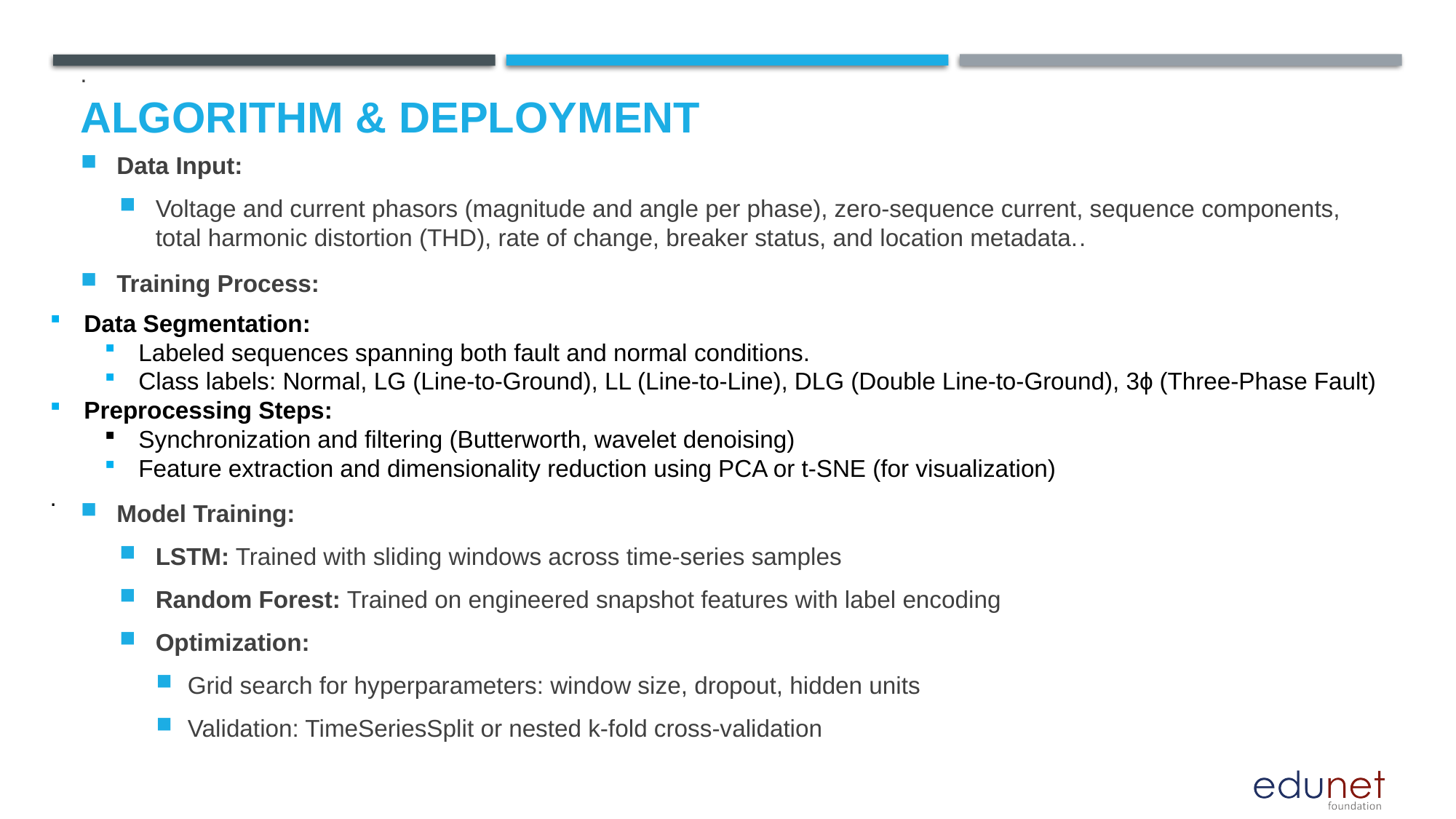

# Algorithm & Deployment
.

Data Input:
Voltage and current phasors (magnitude and angle per phase), zero-sequence current, sequence components, total harmonic distortion (THD), rate of change, breaker status, and location metadata..
Training Process:

Model Training:
LSTM: Trained with sliding windows across time-series samples
Random Forest: Trained on engineered snapshot features with label encoding
Optimization:
Grid search for hyperparameters: window size, dropout, hidden units
Validation: TimeSeriesSplit or nested k-fold cross-validation

Data Segmentation:
Labeled sequences spanning both fault and normal conditions.
Class labels: Normal, LG (Line-to-Ground), LL (Line-to-Line), DLG (Double Line-to-Ground), 3ϕ (Three-Phase Fault)
Preprocessing Steps:
Synchronization and filtering (Butterworth, wavelet denoising)
Feature extraction and dimensionality reduction using PCA or t-SNE (for visualization)
.